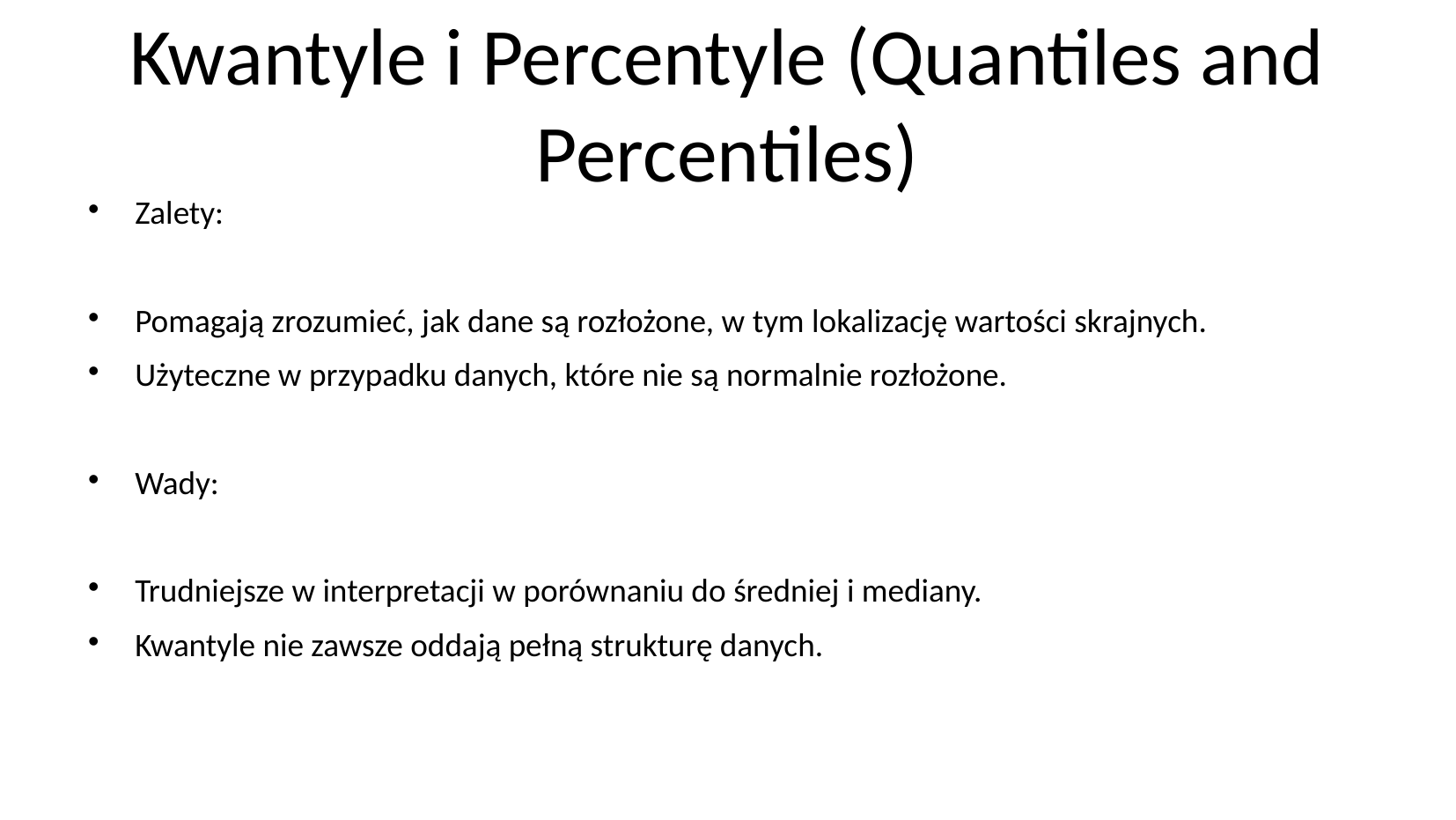

# Kwantyle i Percentyle (Quantiles and Percentiles)
Zalety:

Pomagają zrozumieć, jak dane są rozłożone, w tym lokalizację wartości skrajnych.
Użyteczne w przypadku danych, które nie są normalnie rozłożone.

Wady:

Trudniejsze w interpretacji w porównaniu do średniej i mediany.
Kwantyle nie zawsze oddają pełną strukturę danych.